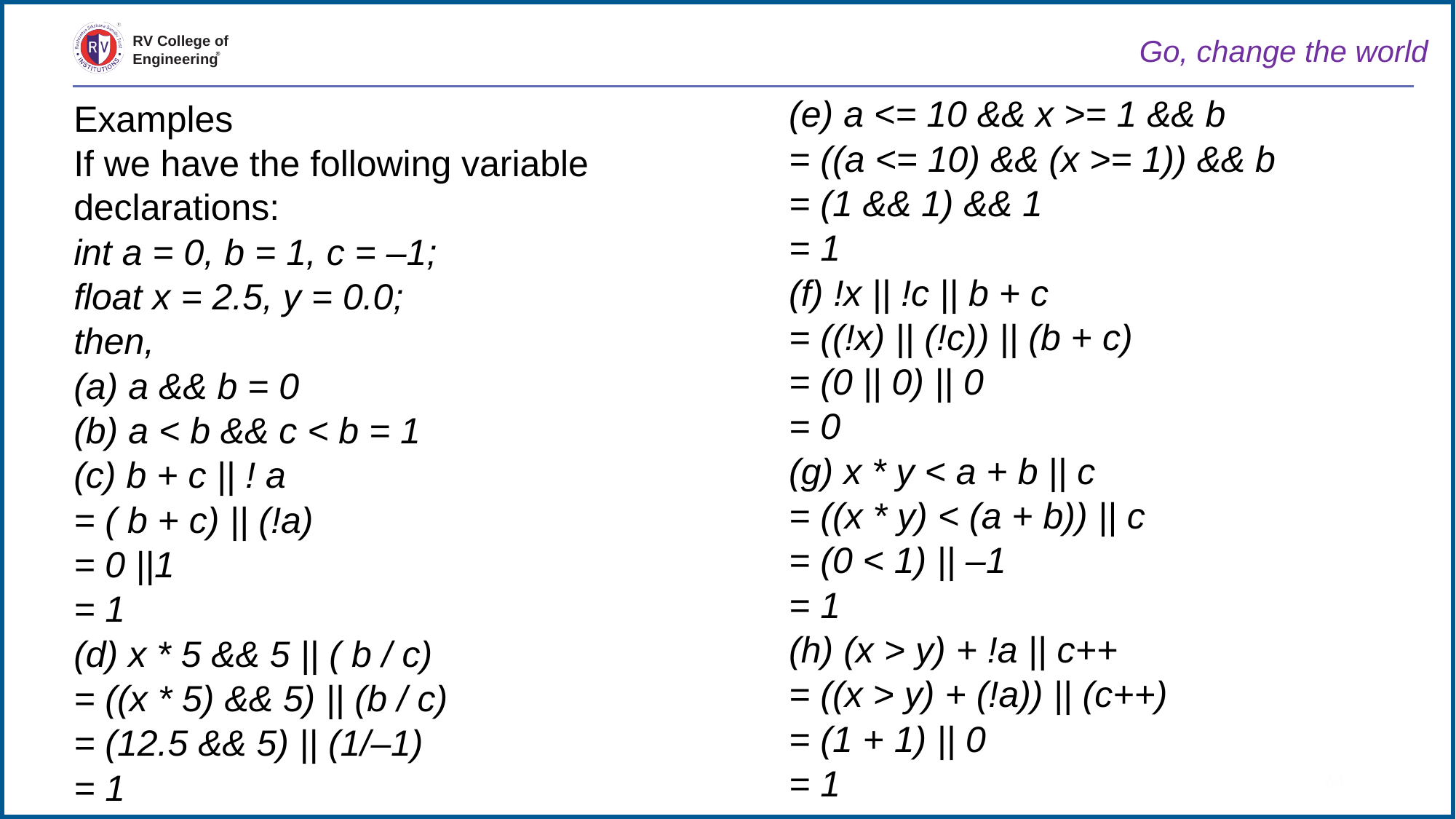

Go, change the world
RV College of
Engineering

(e) a <= 10 && x >= 1 && b
= ((a <= 10) && (x >= 1)) && b
= (1 && 1) && 1
= 1
(f) !x || !c || b + c
= ((!x) || (!c)) || (b + c)
= (0 || 0) || 0
= 0
(g) x * y < a + b || c
= ((x * y) < (a + b)) || c
= (0 < 1) || –1
= 1
(h) (x > y) + !a || c++
= ((x > y) + (!a)) || (c++)
= (1 + 1) || 0
= 1
Examples
If we have the following variable declarations:
int a = 0, b = 1, c = –1;
float x = 2.5, y = 0.0;
then,
(a) a && b = 0
(b) a < b && c < b = 1
(c) b + c || ! a
= ( b + c) || (!a)
= 0 ||1
= 1
(d) x * 5 && 5 || ( b / c)
= ((x * 5) && 5) || (b / c)
= (12.5 && 5) || (1/–1)
= 1

64